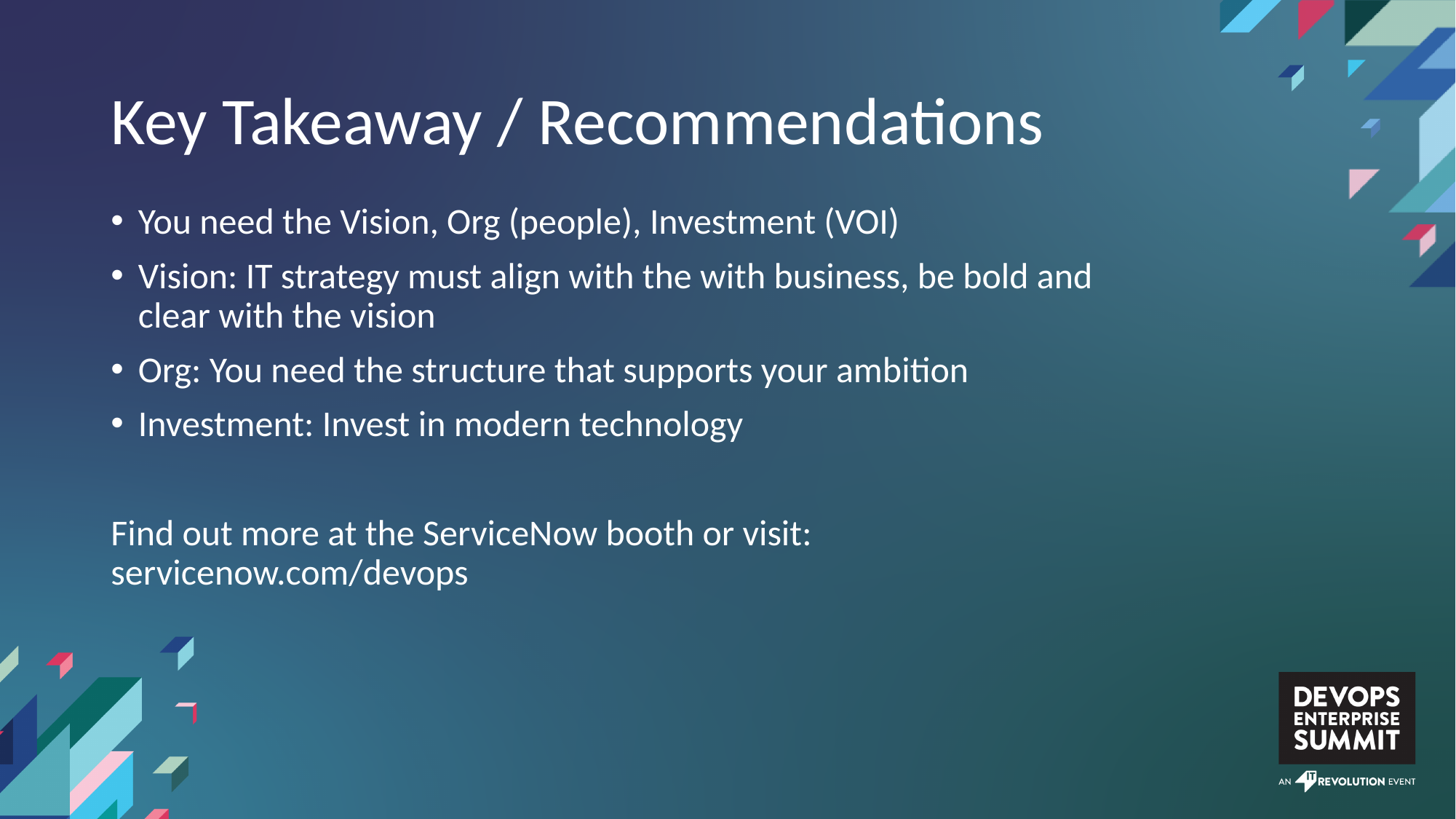

# Key Takeaway / Recommendations
You need the Vision, Org (people), Investment (VOI)
Vision: IT strategy must align with the with business, be bold and clear with the vision
Org: You need the structure that supports your ambition
Investment: Invest in modern technology

Find out more at the ServiceNow booth or visit: servicenow.com/devops